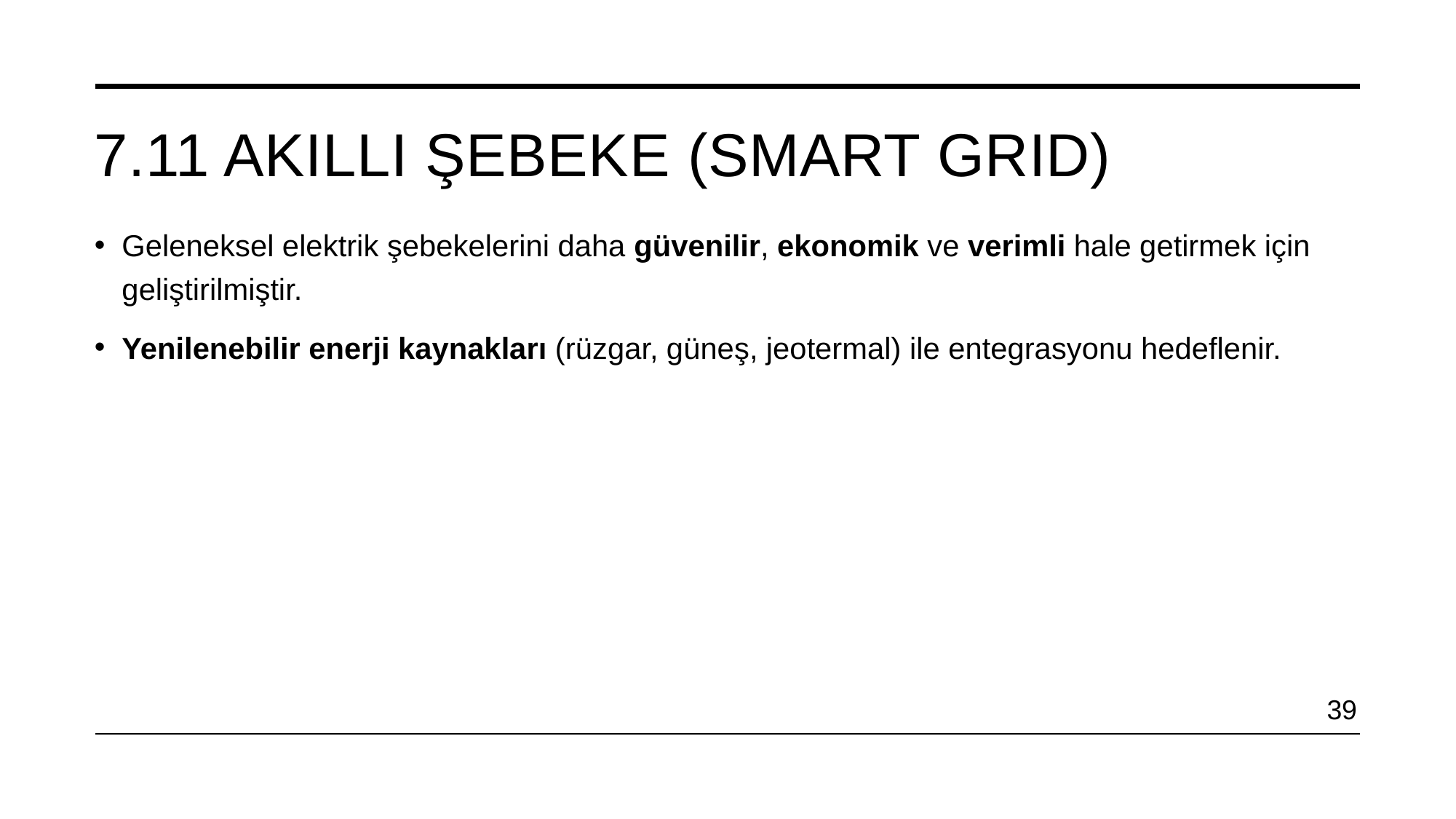

# 7.11 Akıllı Şebeke (Smart Grıd)
Geleneksel elektrik şebekelerini daha güvenilir, ekonomik ve verimli hale getirmek için geliştirilmiştir.
Yenilenebilir enerji kaynakları (rüzgar, güneş, jeotermal) ile entegrasyonu hedeflenir.

39